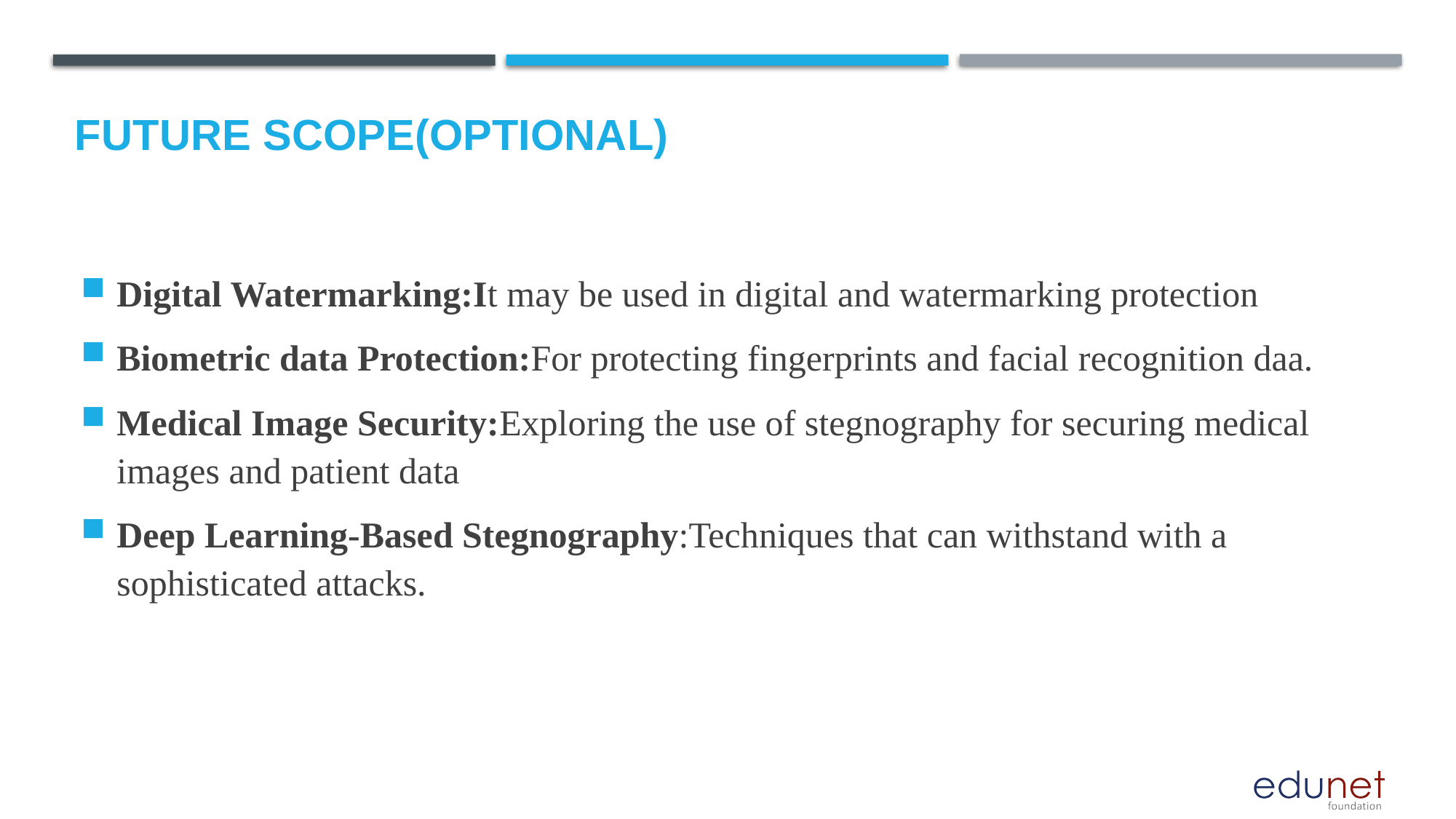

Future scope(optional)
Digital Watermarking:It may be used in digital and watermarking protection
Biometric data Protection:For protecting fingerprints and facial recognition daa.
Medical Image Security:Exploring the use of stegnography for securing medical images and patient data
Deep Learning-Based Stegnography:Techniques that can withstand with a sophisticated attacks.